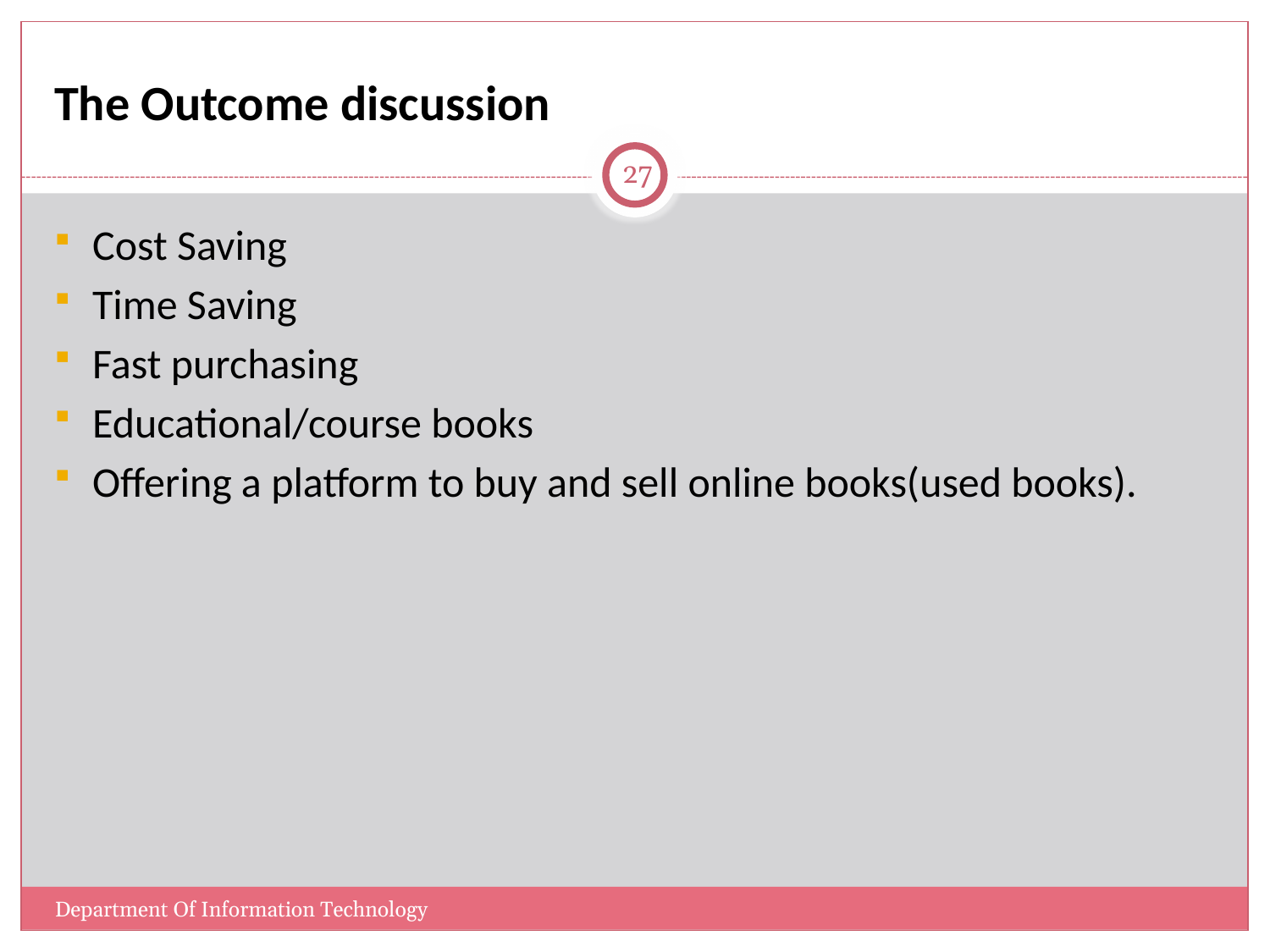

# The Outcome discussion
27
Cost Saving
Time Saving
Fast purchasing
Educational/course books
Offering a platform to buy and sell online books(used books).

Department Of Information Technology